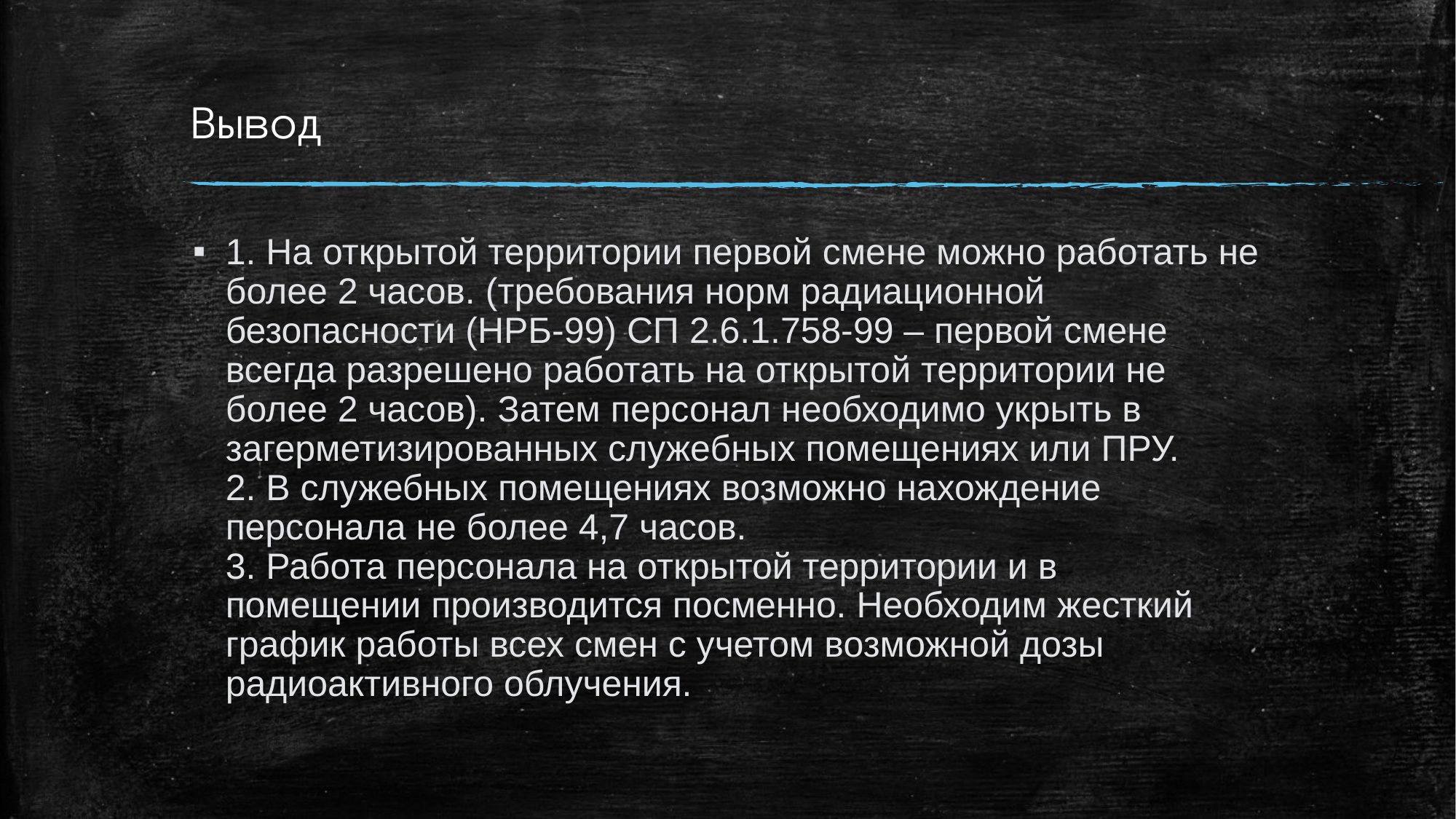

# Вывод
1. На открытой территории первой смене можно работать не более 2 часов. (требования норм радиационной безопасности (НРБ-99) СП 2.6.1.758-99 – первой смене всегда разрешено работать на открытой территории не более 2 часов). Затем персонал необходимо укрыть в загерметизированных служебных помещениях или ПРУ.
2. В служебных помещениях возможно нахождение персонала не более 4,7 часов.
3. Работа персонала на открытой территории и в помещении производится посменно. Необходим жесткий график работы всех смен с учетом возможной дозы радиоактивного облучения.